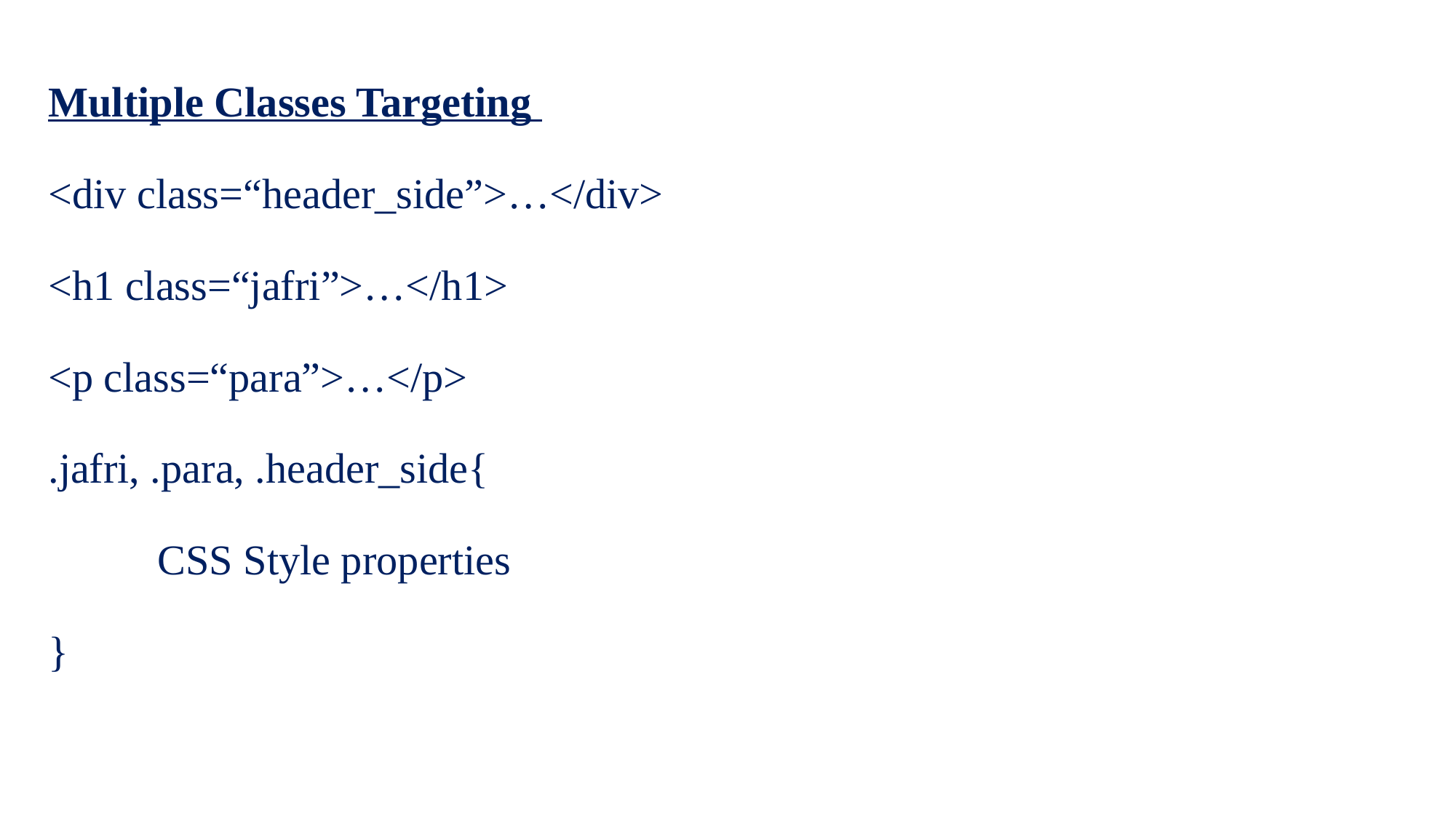

Multiple Classes Targeting
<div class=“header_side”>…</div>
<h1 class=“jafri”>…</h1>
<p class=“para”>…</p>
.jafri, .para, .header_side{
	CSS Style properties
}